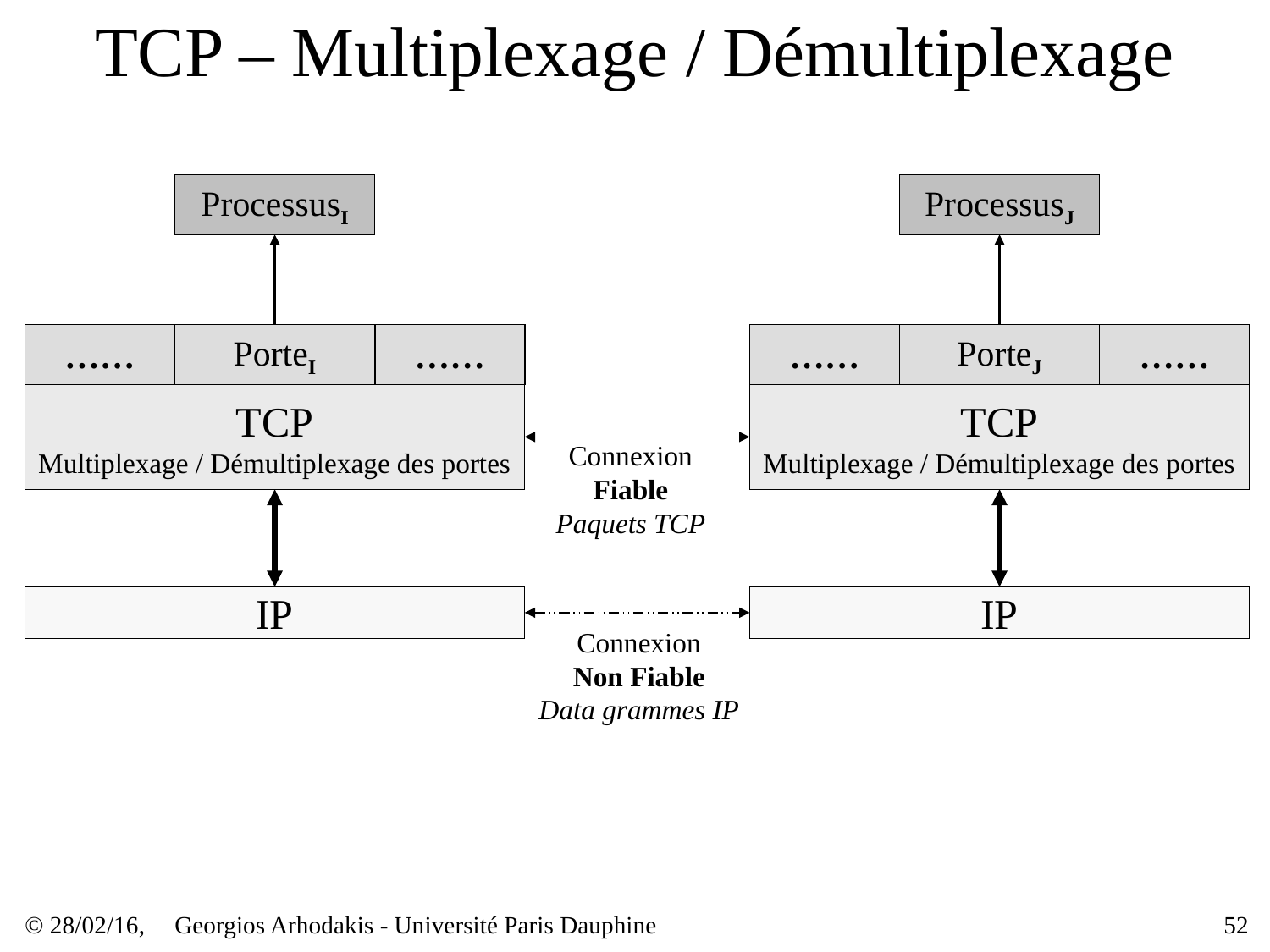

# TCP – Multiplexage / Démultiplexage
ProcessusI
ProcessusJ
……
PorteI
……
……
PorteJ
……
TCP
Multiplexage / Démultiplexage des portes
TCP
Multiplexage / Démultiplexage des portes
Connexion
Fiable
Paquets TCP
IP
IP
Connexion
Non Fiable
Data grammes IP
© 28/02/16,
Georgios Arhodakis - Université Paris Dauphine
52